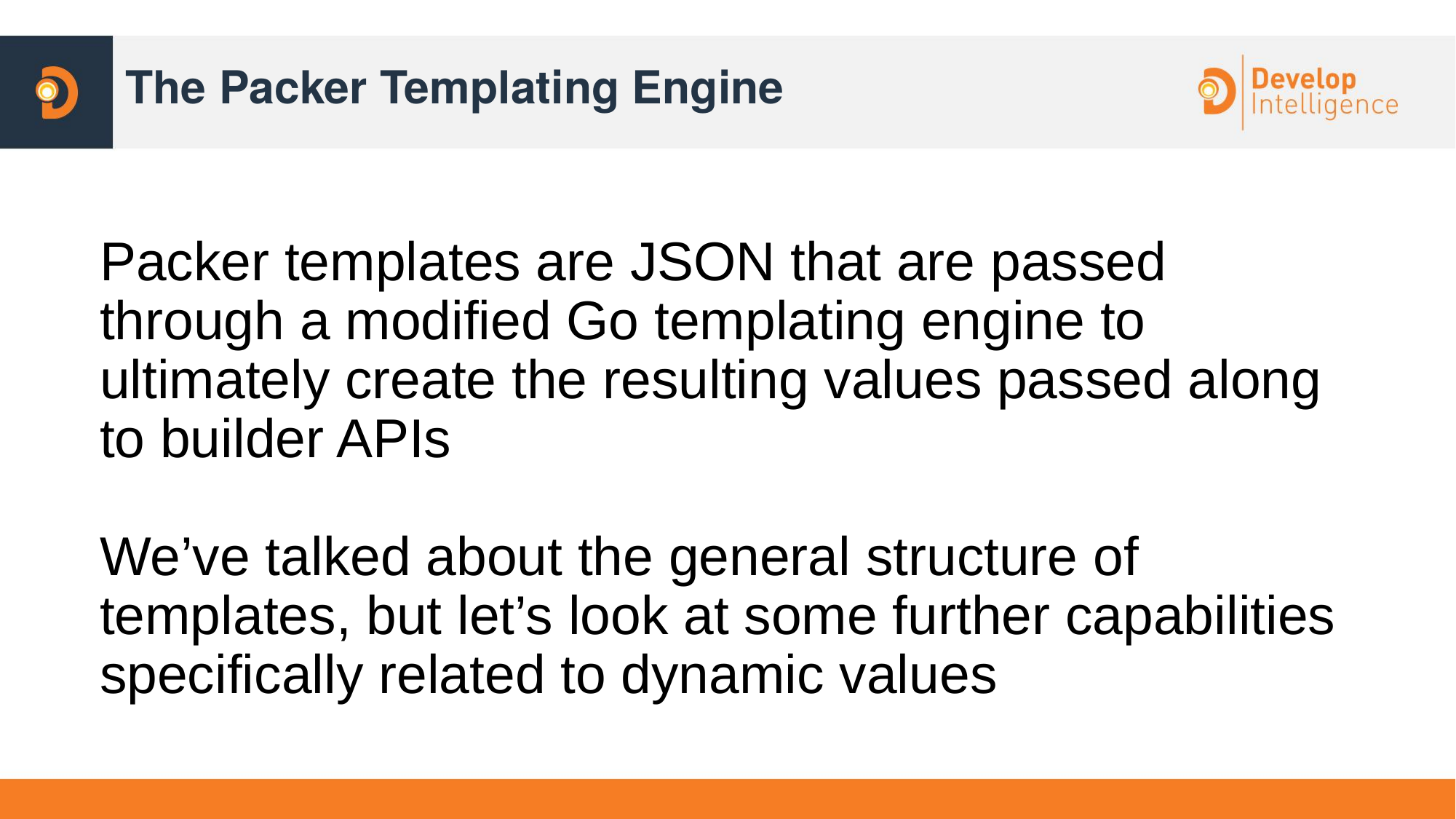

# The Packer Templating Engine
Packer templates are JSON that are passed through a modified Go templating engine to ultimately create the resulting values passed along to builder APIs

We’ve talked about the general structure of templates, but let’s look at some further capabilities specifically related to dynamic values

21